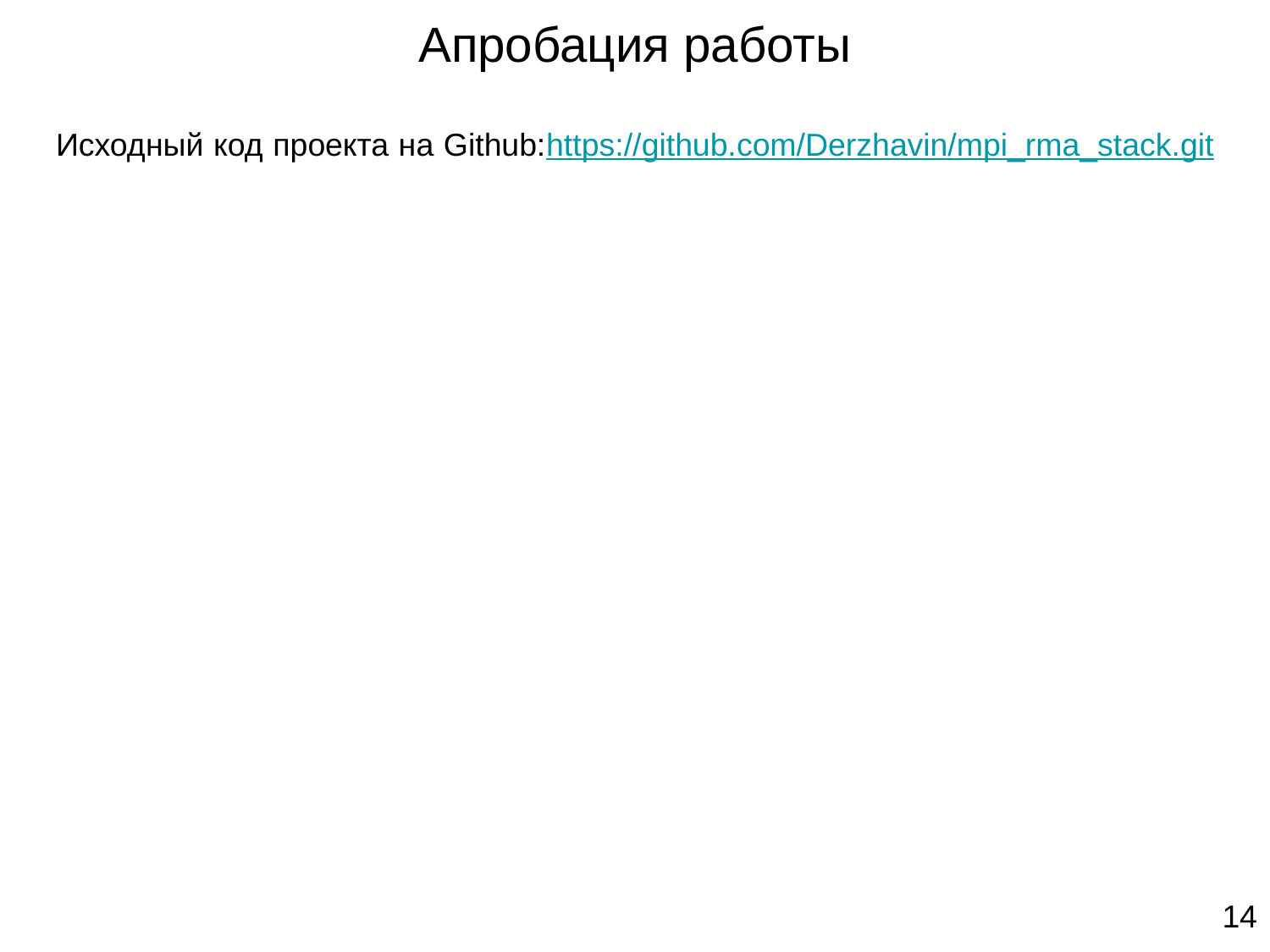

# Апробация работы
Исходный код проекта на Github:https://github.com/Derzhavin/mpi_rma_stack.git
14